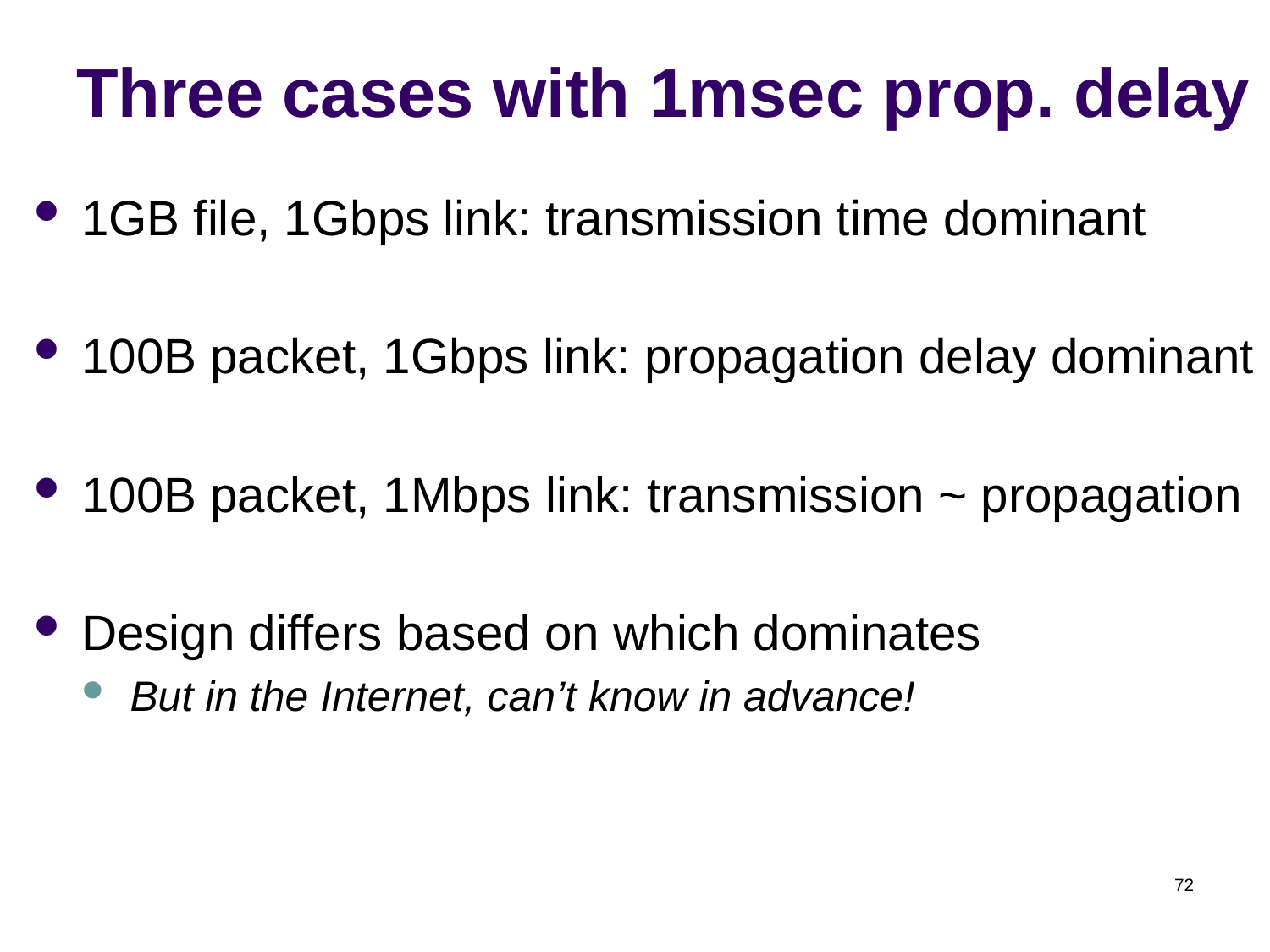

# Three cases with 1msec prop. delay
1GB file, 1Gbps link: transmission time dominant

100B packet, 1Gbps link: propagation delay dominant

100B packet, 1Mbps link: transmission ~ propagation

Design differs based on which dominates
But in the Internet, can’t know in advance!

72